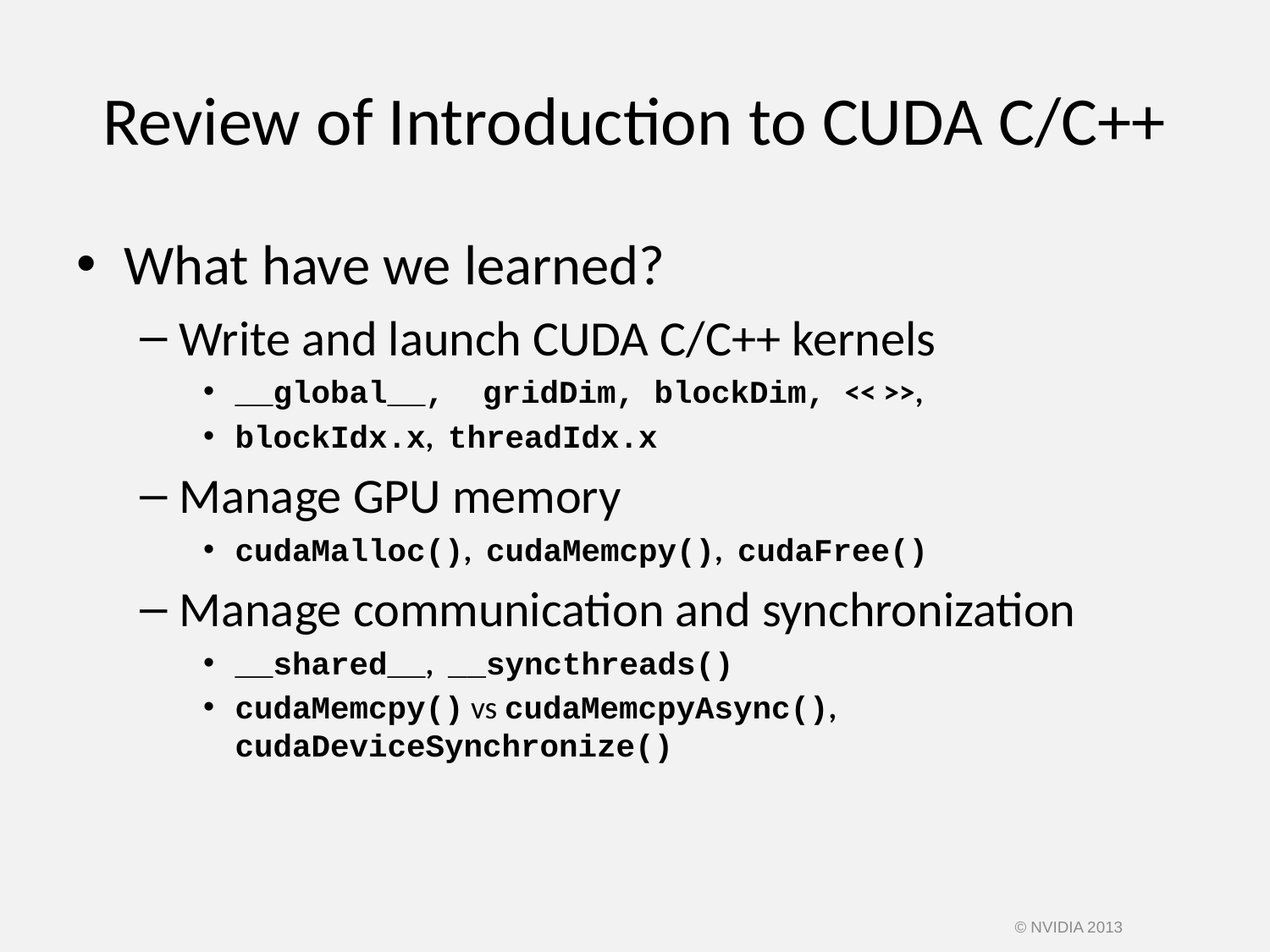

# Review of Introduction to CUDA C/C++
What have we learned?
Write and launch CUDA C/C++ kernels
__global__,  gridDim, blockDim, << >>,
blockIdx.x,  threadIdx.x
Manage GPU memory
cudaMalloc(),  cudaMemcpy(),  cudaFree()
Manage communication and synchronization
__shared__,  __syncthreads()
cudaMemcpy() vs cudaMemcpyAsync(),  cudaDeviceSynchronize()
© NVIDIA 2013